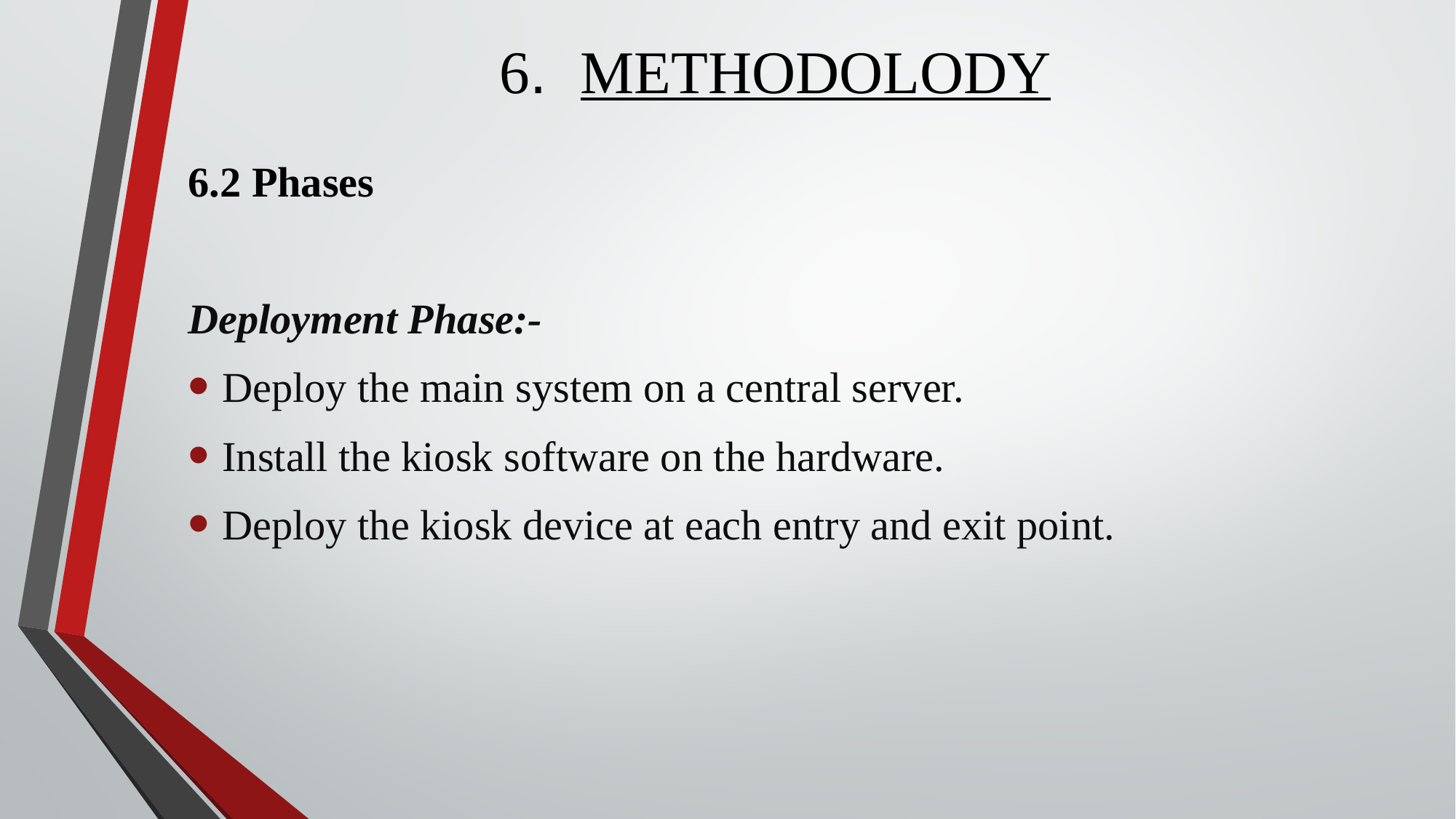

# 6.  METHODOLODY
6.2 Phases

Deployment Phase:-
Deploy the main system on a central server.
Install the kiosk software on the hardware.
Deploy the kiosk device at each entry and exit point.